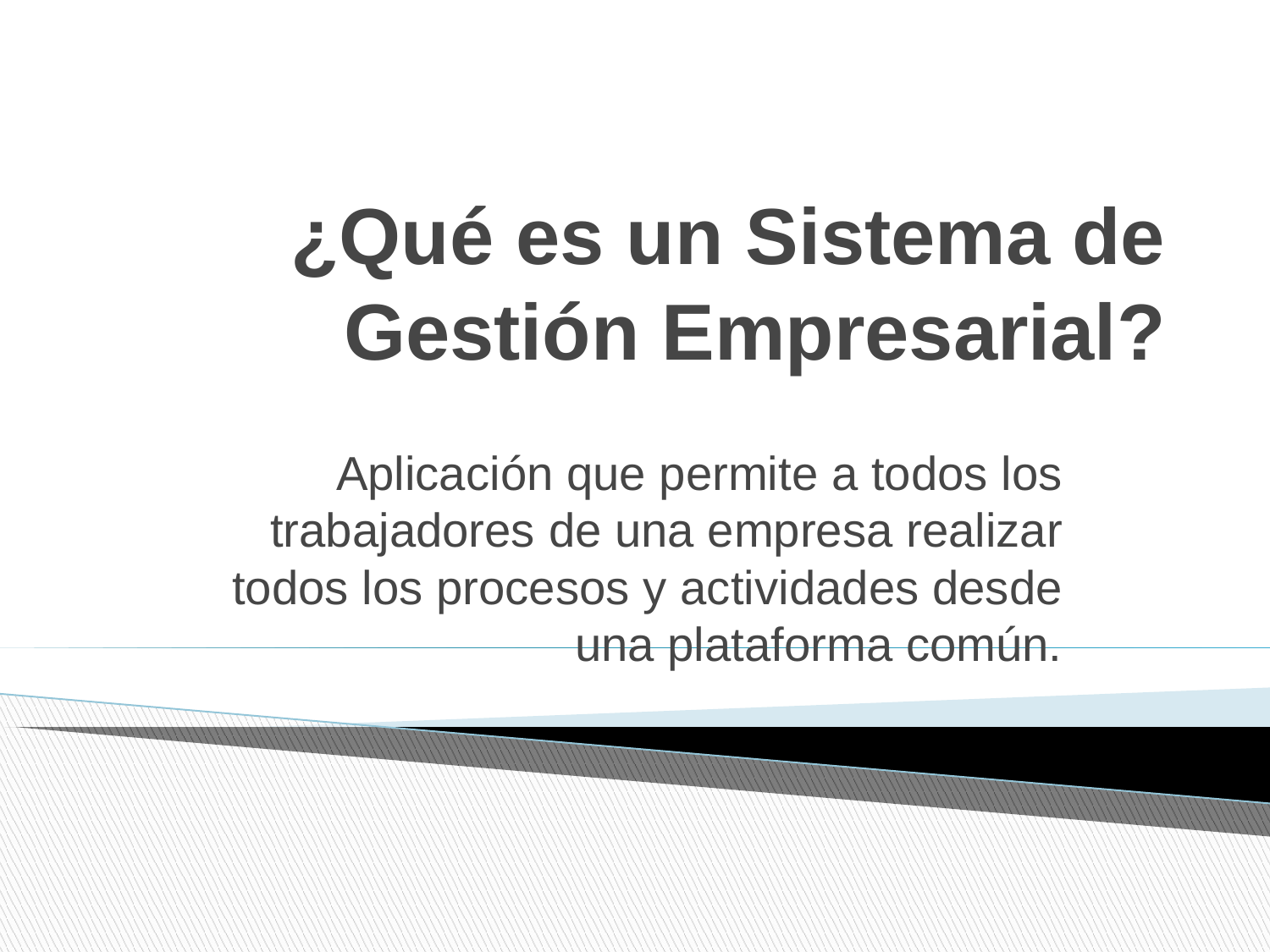

# ¿Qué es un Sistema de Gestión Empresarial?
Aplicación que permite a todos los trabajadores de una empresa realizar todos los procesos y actividades desde una plataforma común.